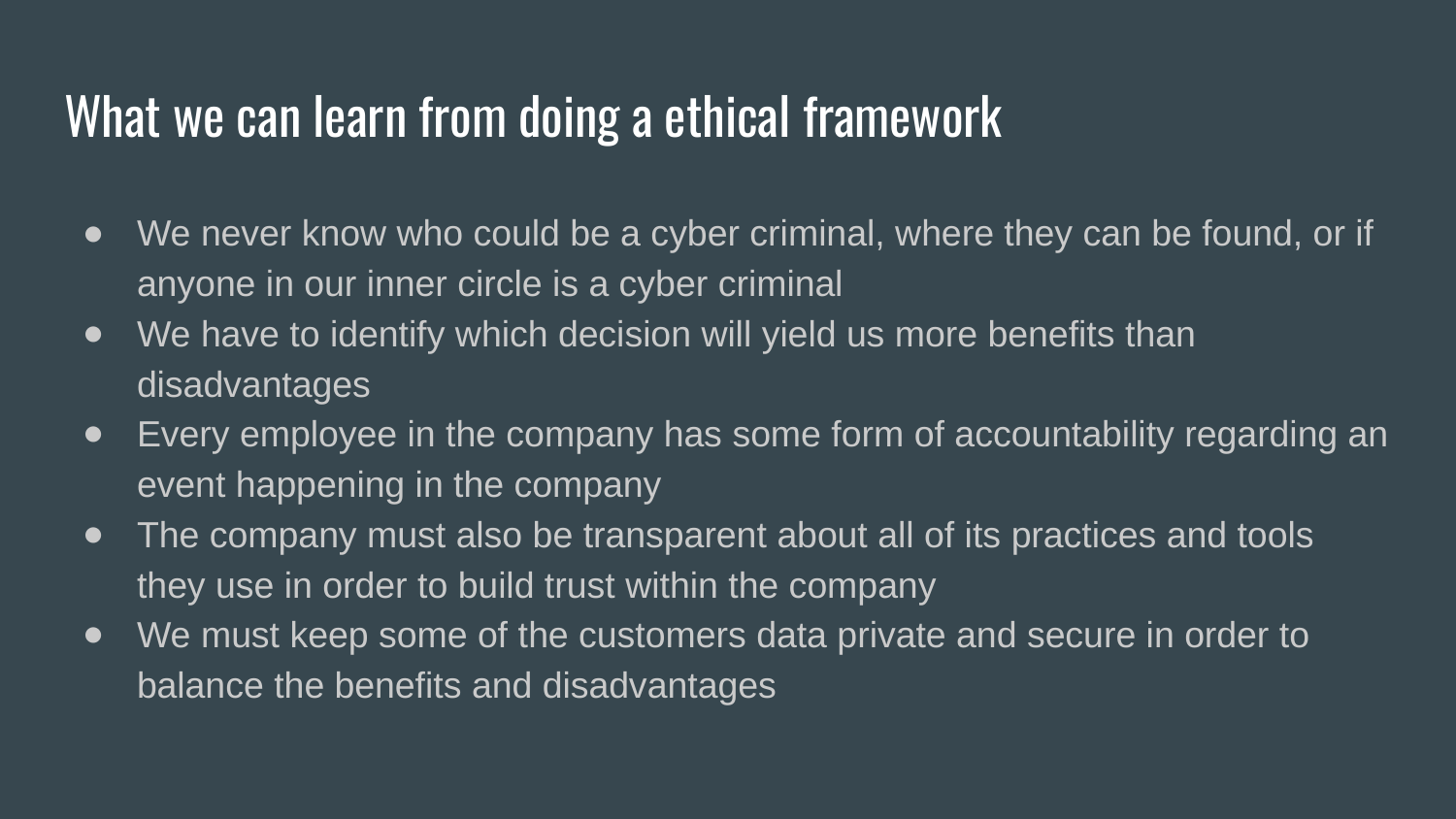

# What we can learn from doing a ethical framework
We never know who could be a cyber criminal, where they can be found, or if anyone in our inner circle is a cyber criminal
We have to identify which decision will yield us more benefits than disadvantages
Every employee in the company has some form of accountability regarding an event happening in the company
The company must also be transparent about all of its practices and tools they use in order to build trust within the company
We must keep some of the customers data private and secure in order to balance the benefits and disadvantages